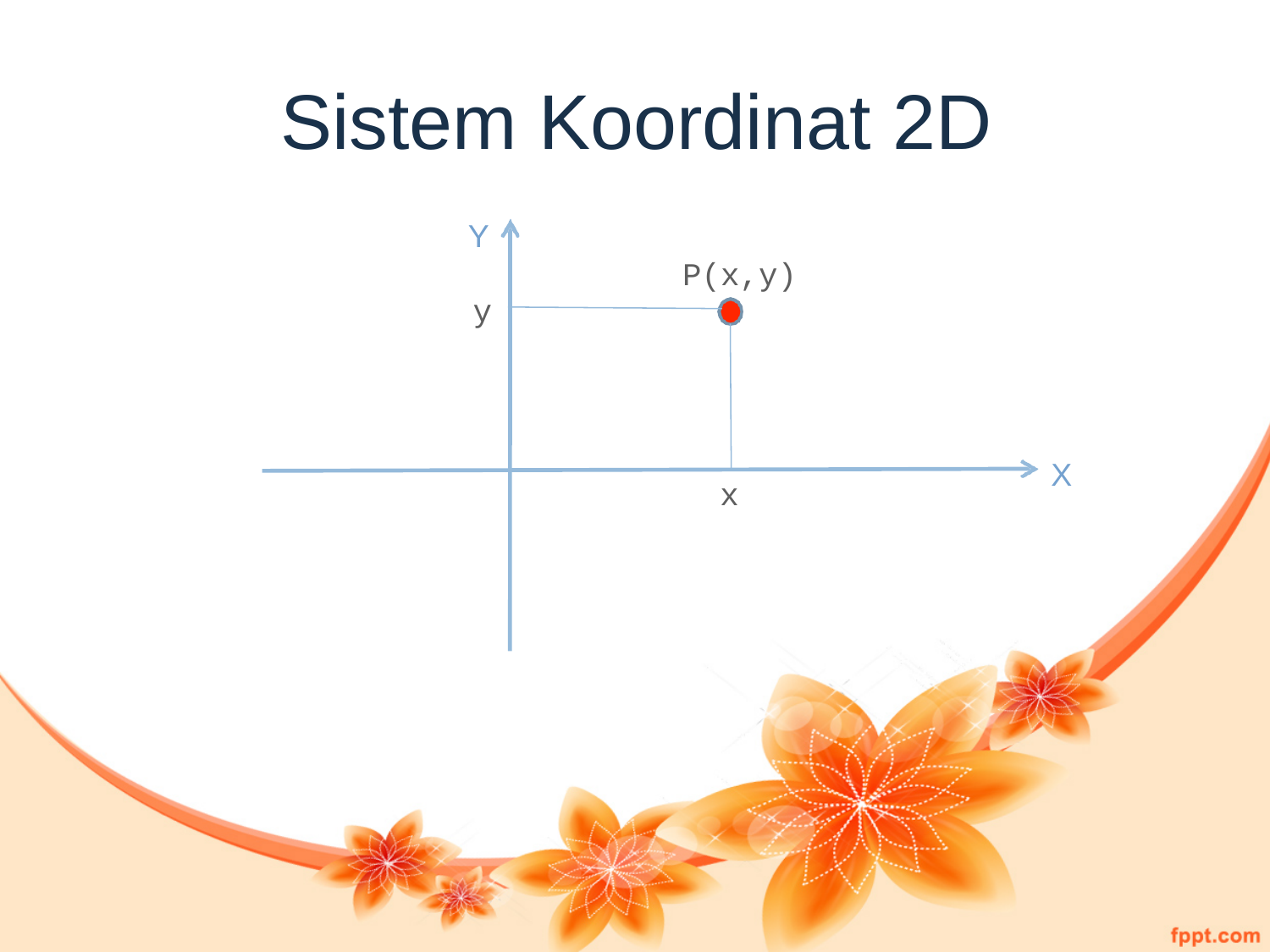

# Sistem Koordinat 2D
Y

P(x,y)
y

X

x